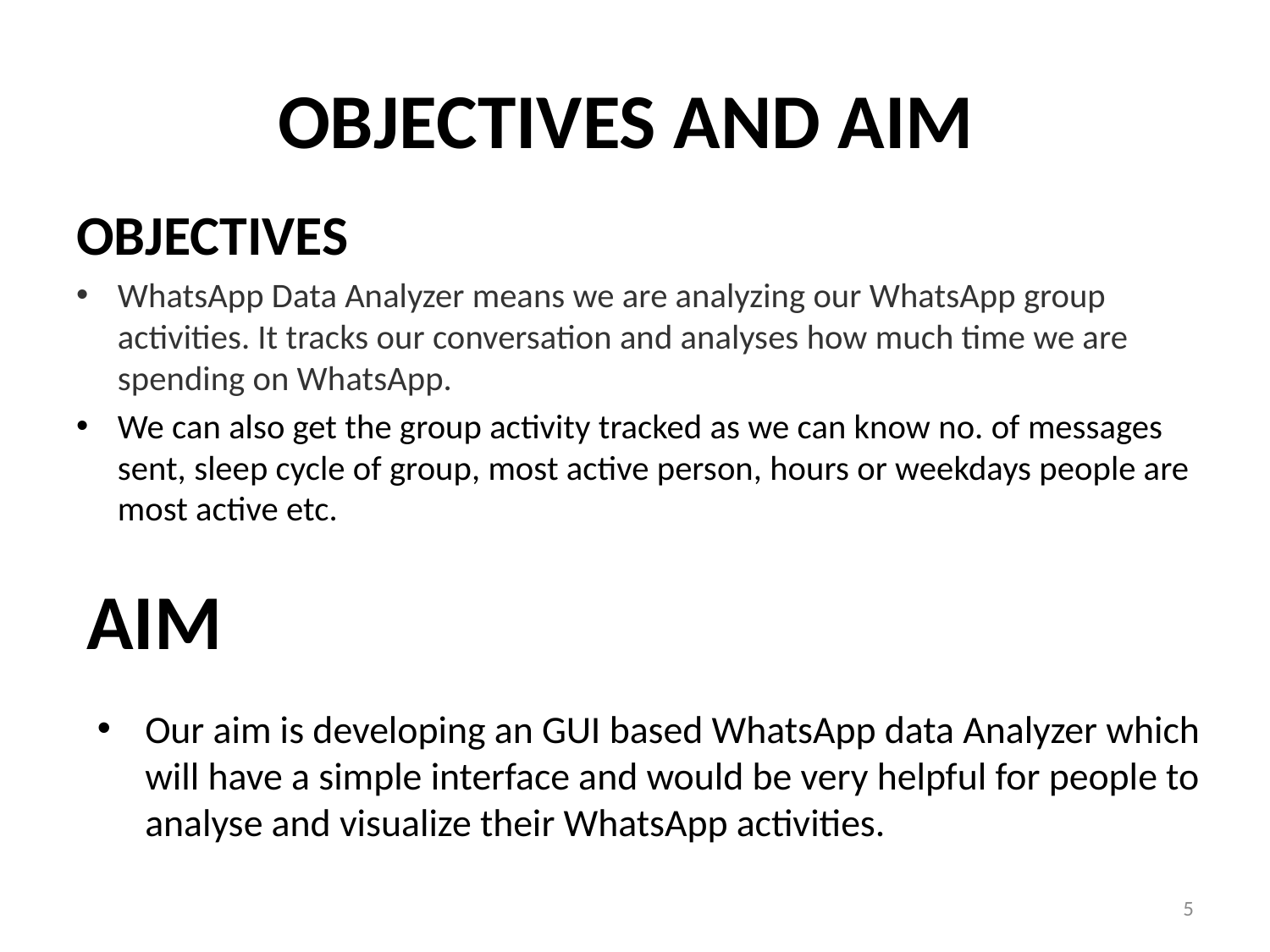

# objectives and aim
Objectives
WhatsApp Data Analyzer means we are analyzing our WhatsApp group activities. It tracks our conversation and analyses how much time we are spending on WhatsApp.
We can also get the group activity tracked as we can know no. of messages sent, sleep cycle of group, most active person, hours or weekdays people are most active etc.
aim
Our aim is developing an GUI based WhatsApp data Analyzer which will have a simple interface and would be very helpful for people to analyse and visualize their WhatsApp activities.
5